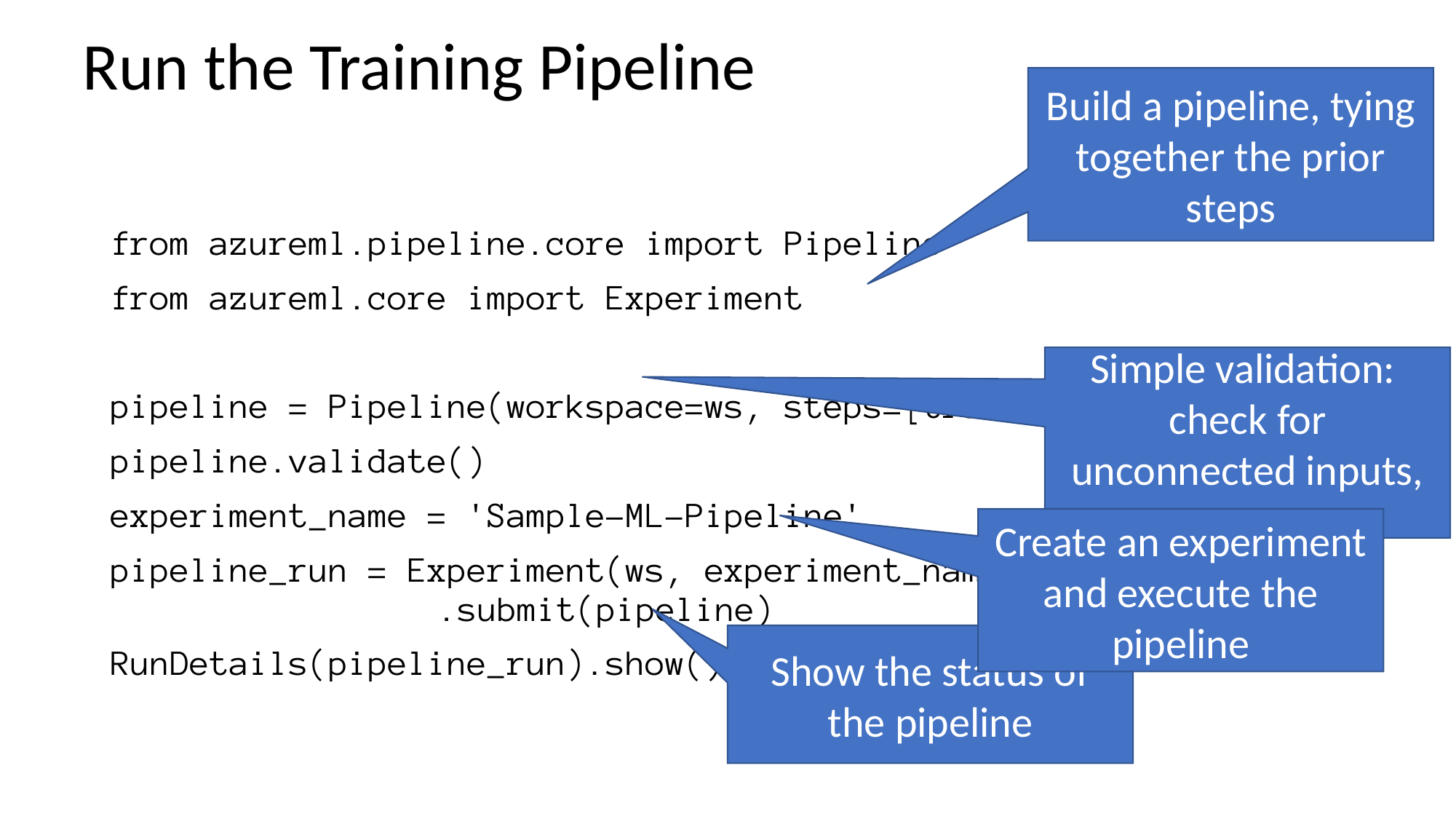

# Run the Training Pipeline
Build a pipeline, tying together the prior steps
from azureml.pipeline.core import Pipeline
from azureml.core import Experiment

pipeline = Pipeline(workspace=ws, steps=[trainStep])
pipeline.validate()
experiment_name = 'Sample-ML-Pipeline'
pipeline_run = Experiment(ws, experiment_name)
			.submit(pipeline)
RunDetails(pipeline_run).show()
Simple validation:  check for unconnected inputs, etc.
Create an experiment and execute the pipeline
Show the status of the pipeline